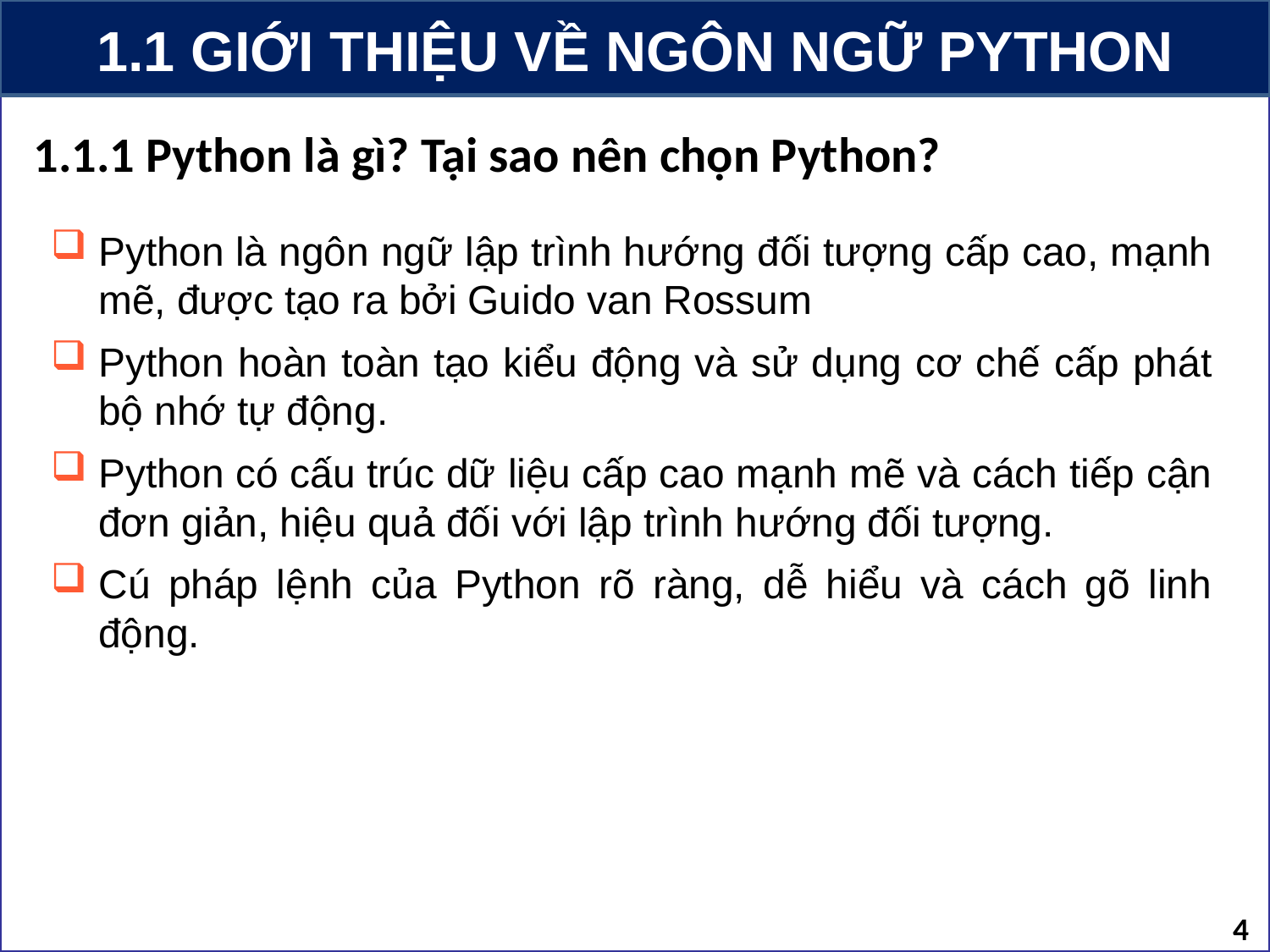

# 1.1 GIỚI THIỆU VỀ NGÔN NGỮ PYTHON
1.1.1 Python là gì? Tại sao nên chọn Python?
Python là ngôn ngữ lập trình hướng đối tượng cấp cao, mạnh mẽ, được tạo ra bởi Guido van Rossum
Python hoàn toàn tạo kiểu động và sử dụng cơ chế cấp phát bộ nhớ tự động.
Python có cấu trúc dữ liệu cấp cao mạnh mẽ và cách tiếp cận đơn giản, hiệu quả đối với lập trình hướng đối tượng.
Cú pháp lệnh của Python rõ ràng, dễ hiểu và cách gõ linh động.
4